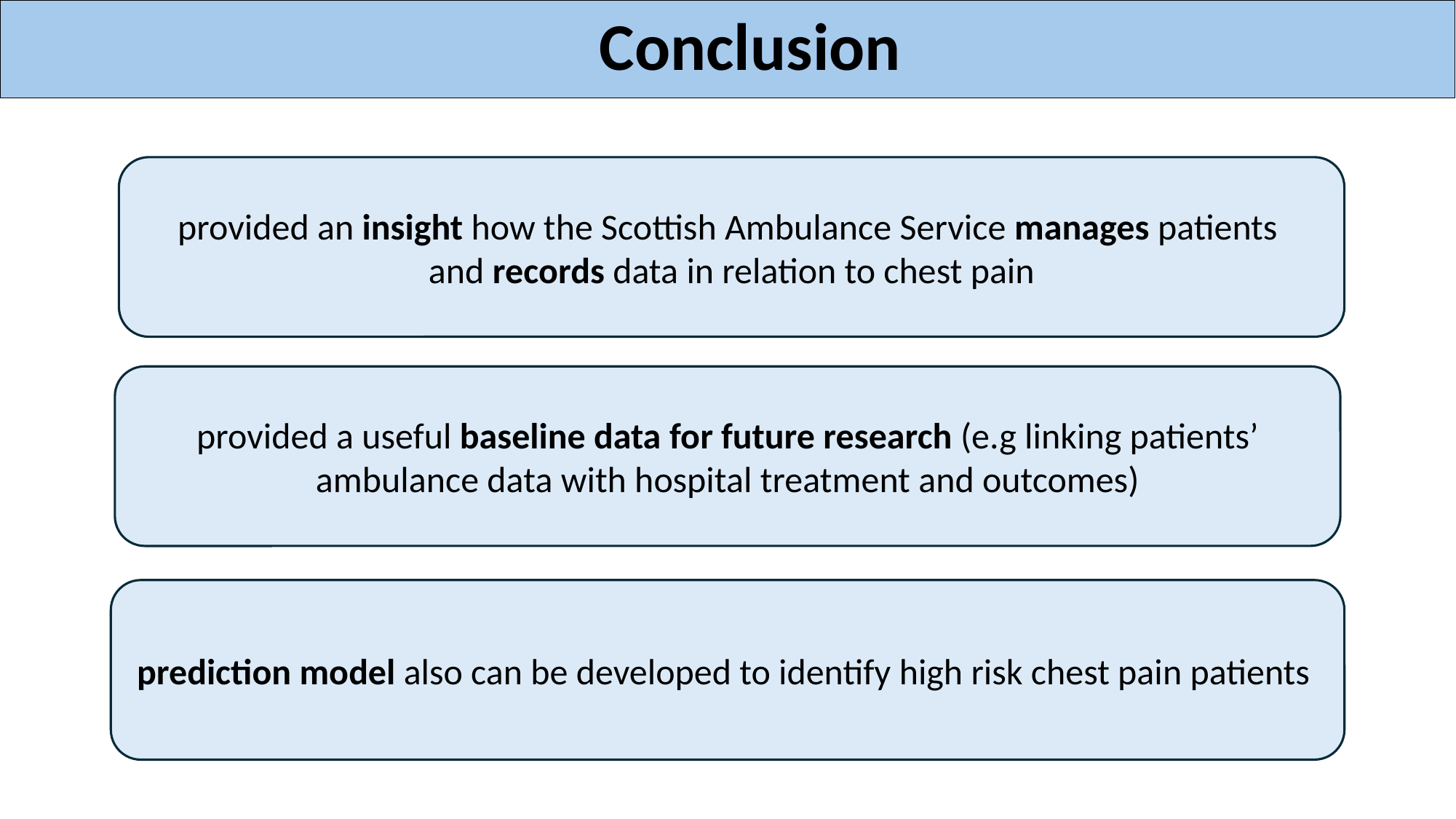

# Conclusion
provided an insight how the Scottish Ambulance Service manages patients
and records data in relation to chest pain
provided a useful baseline data for future research (e.g linking patients’ ambulance data with hospital treatment and outcomes)
prediction model also can be developed to identify high risk chest pain patients